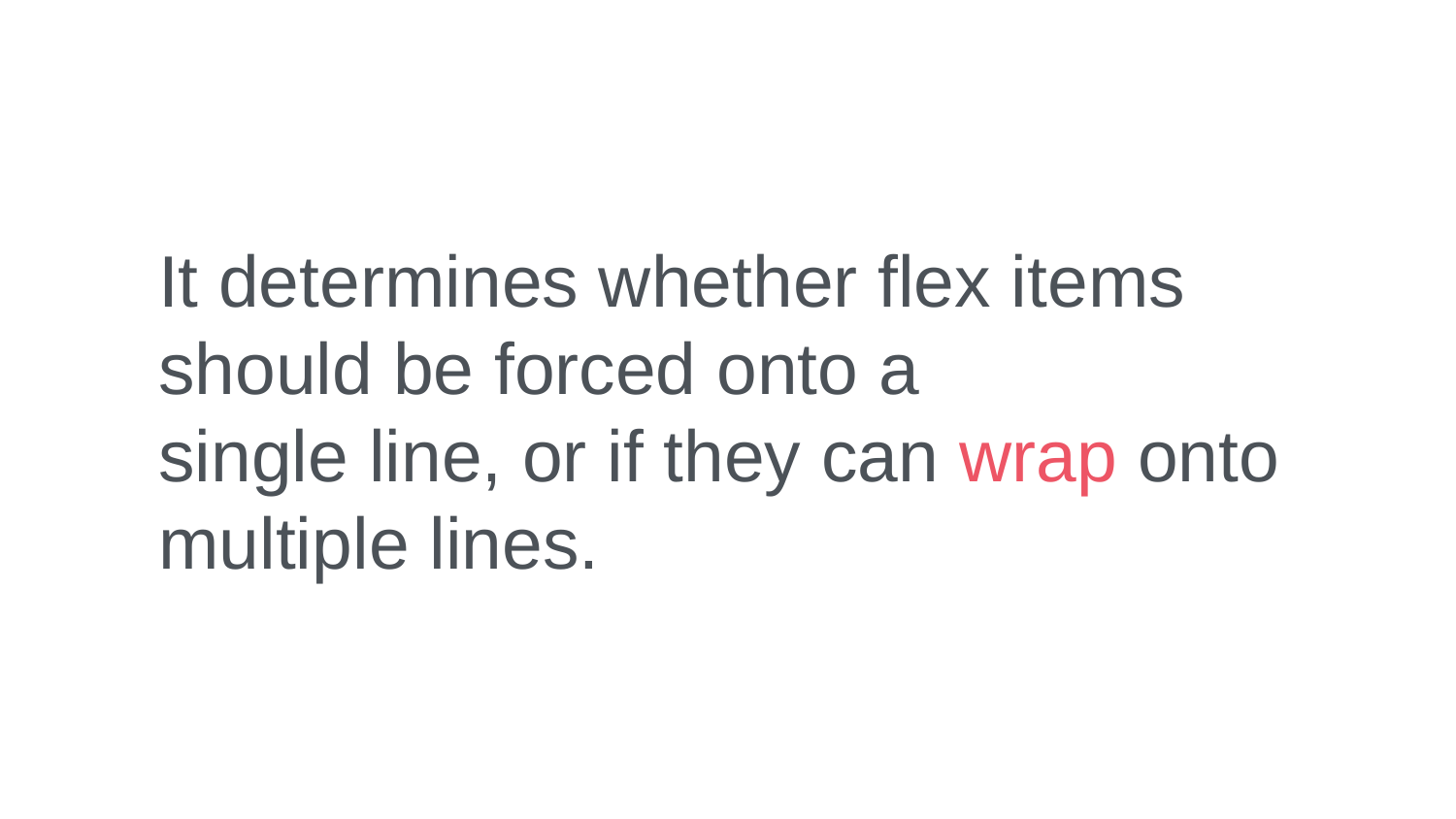

It determines whether flex items should be forced onto a
single line, or if they can wrap onto multiple lines.